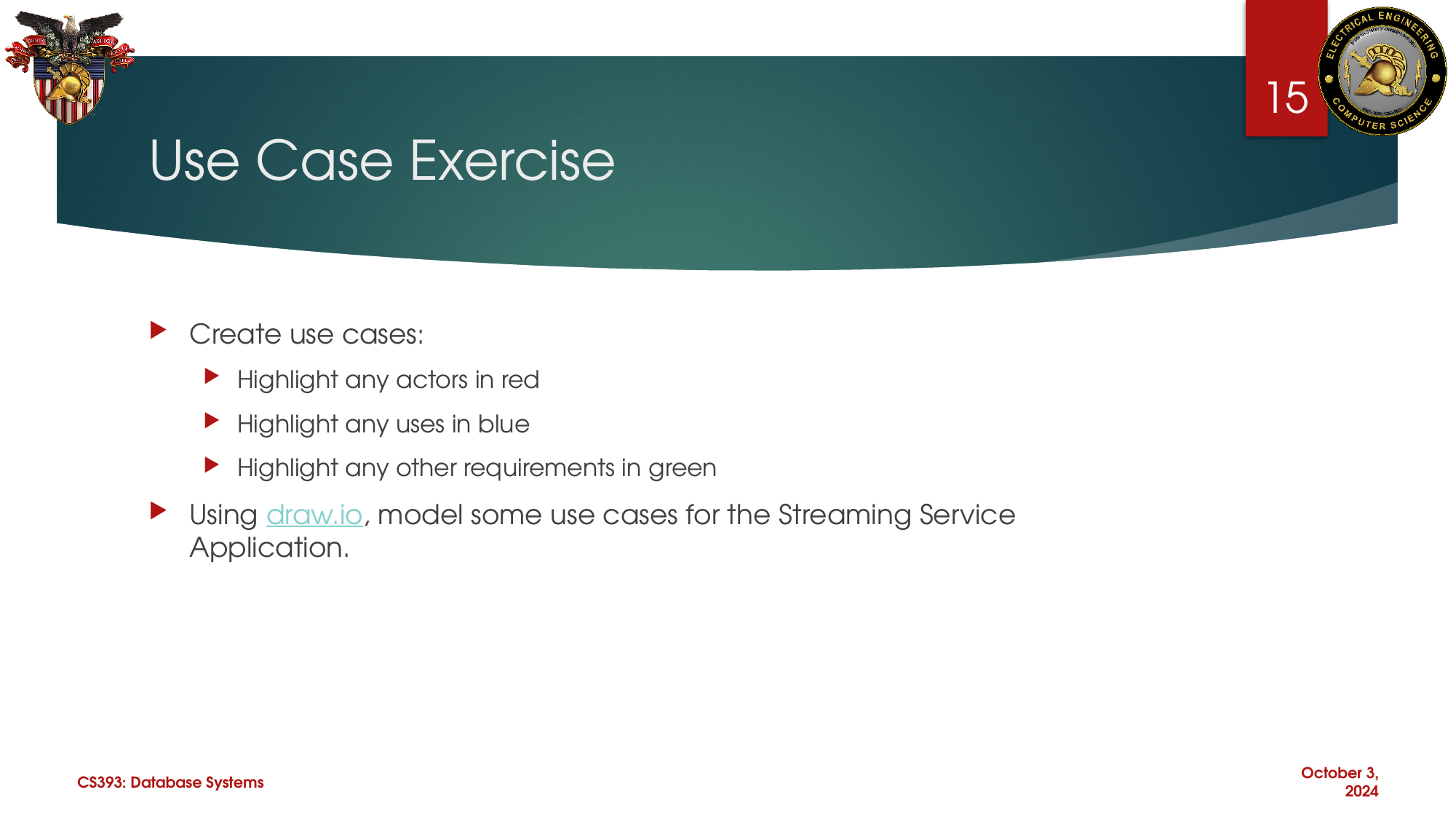

15
# Use Case Exercise
Create use cases:
Highlight any actors in red
Highlight any uses in blue
Highlight any other requirements in green
Using draw.io, model some use cases for the Streaming Service Application.
CS393: Database Systems
October 3, 2024